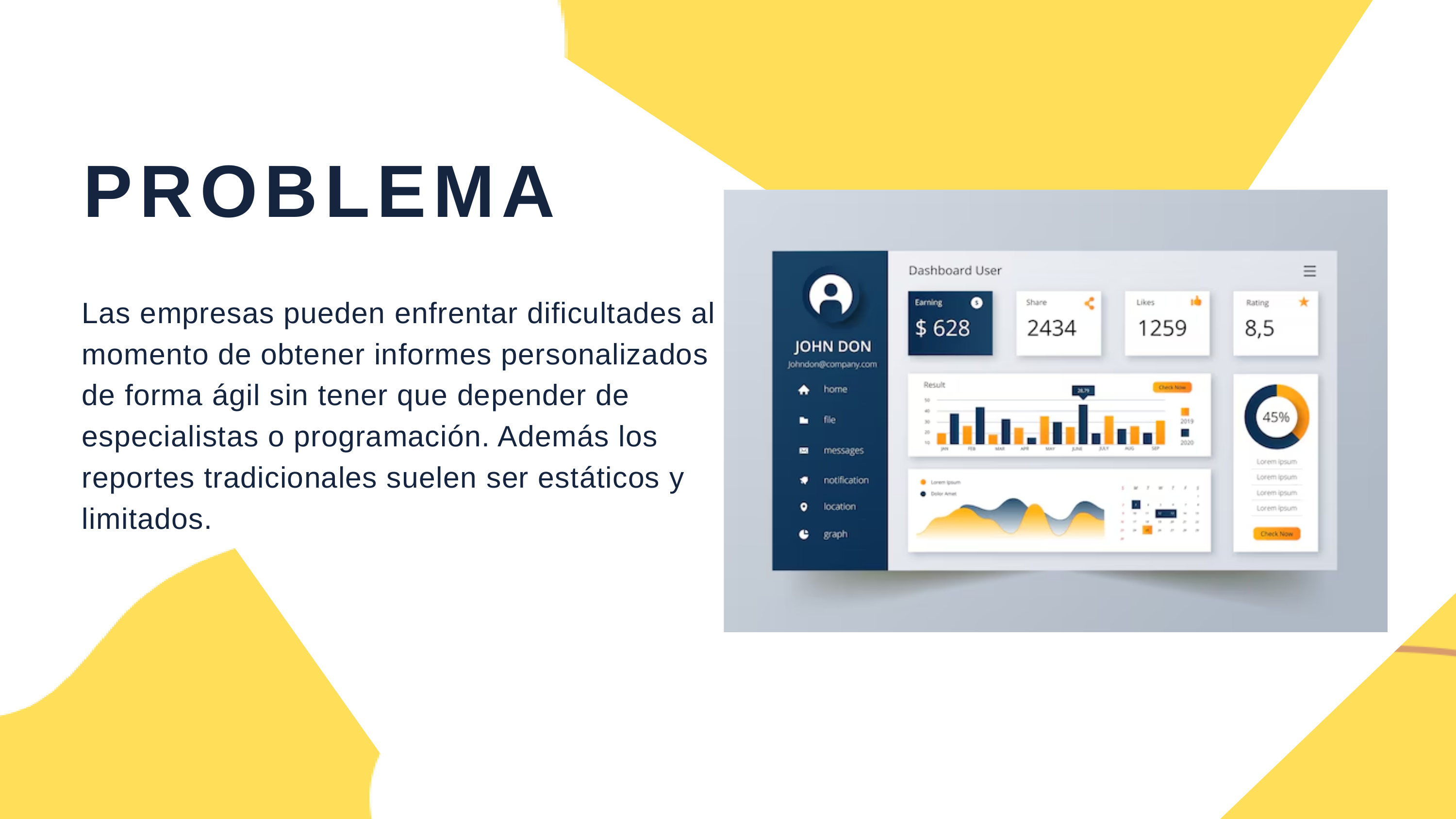

PROBLEMA

Las empresas pueden enfrentar dificultades al momento de obtener informes personalizados de forma ágil sin tener que depender de especialistas o programación. Además los reportes tradicionales suelen ser estáticos y limitados.